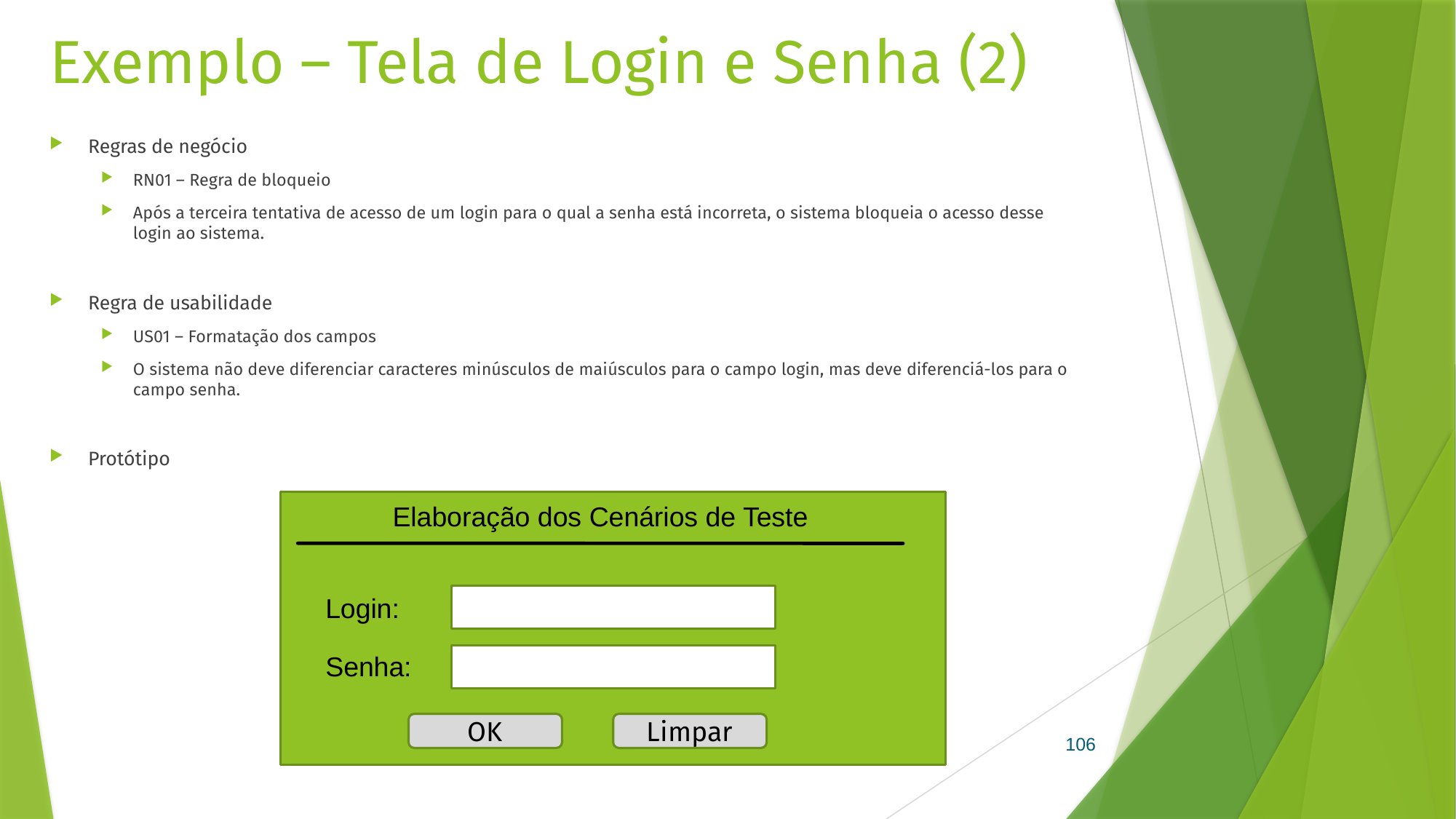

# Exemplo – Tela de Login e Senha (2)
Regras de negócio
RN01 – Regra de bloqueio
Após a terceira tentativa de acesso de um login para o qual a senha está incorreta, o sistema bloqueia o acesso desse login ao sistema.

Regra de usabilidade
US01 – Formatação dos campos
O sistema não deve diferenciar caracteres minúsculos de maiúsculos para o campo login, mas deve diferenciá-los para o campo senha.

Protótipo

Elaboração dos Cenários de Teste
Login:

Senha:

OK
Limpar
106